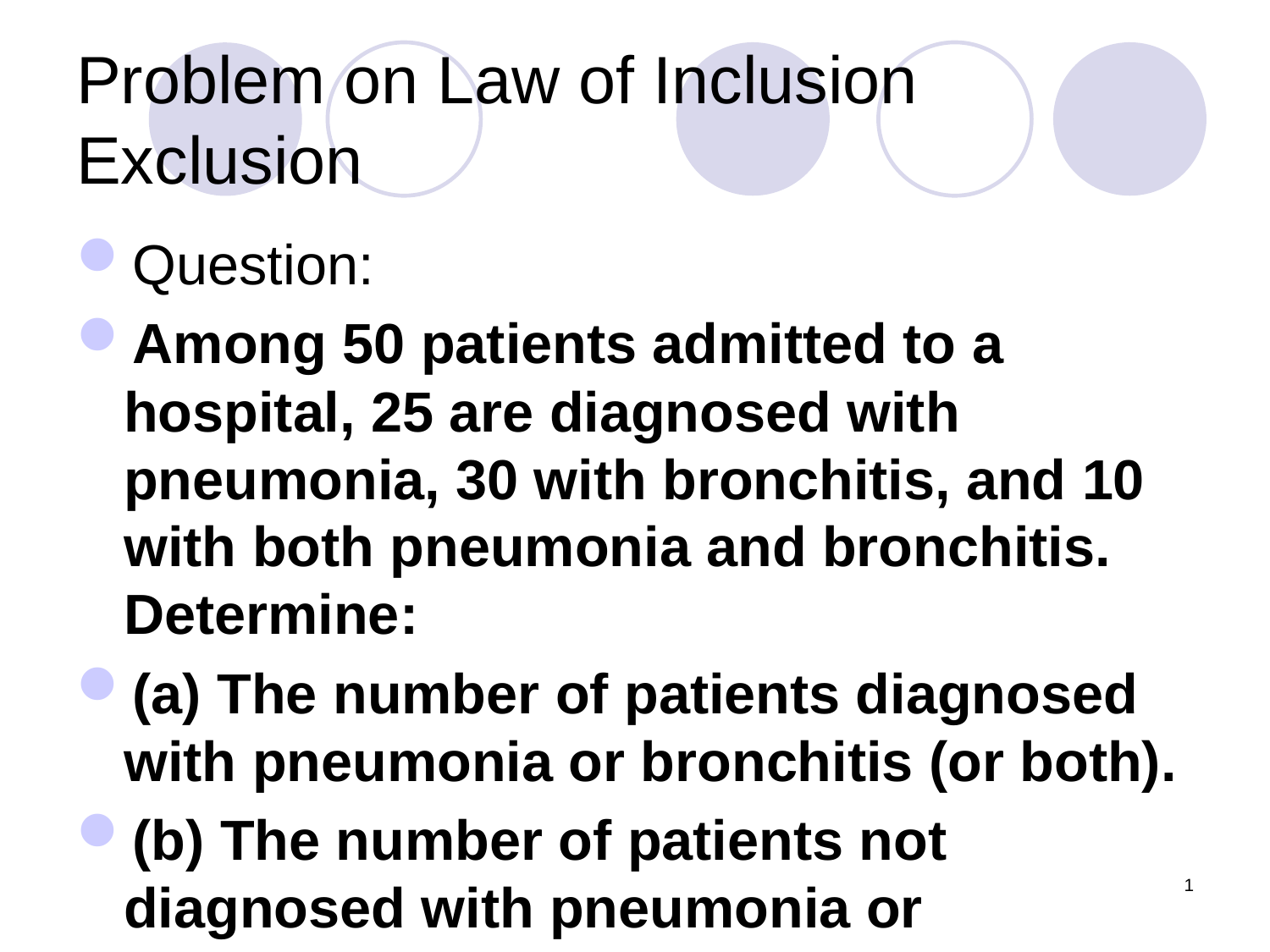

# Problem on Law of Inclusion Exclusion
Question:
Among 50 patients admitted to a hospital, 25 are diagnosed with pneumonia, 30 with bronchitis, and 10 with both pneumonia and bronchitis. Determine:
(a) The number of patients diagnosed with pneumonia or bronchitis (or both).
(b) The number of patients not diagnosed with pneumonia or bronchitis.

1